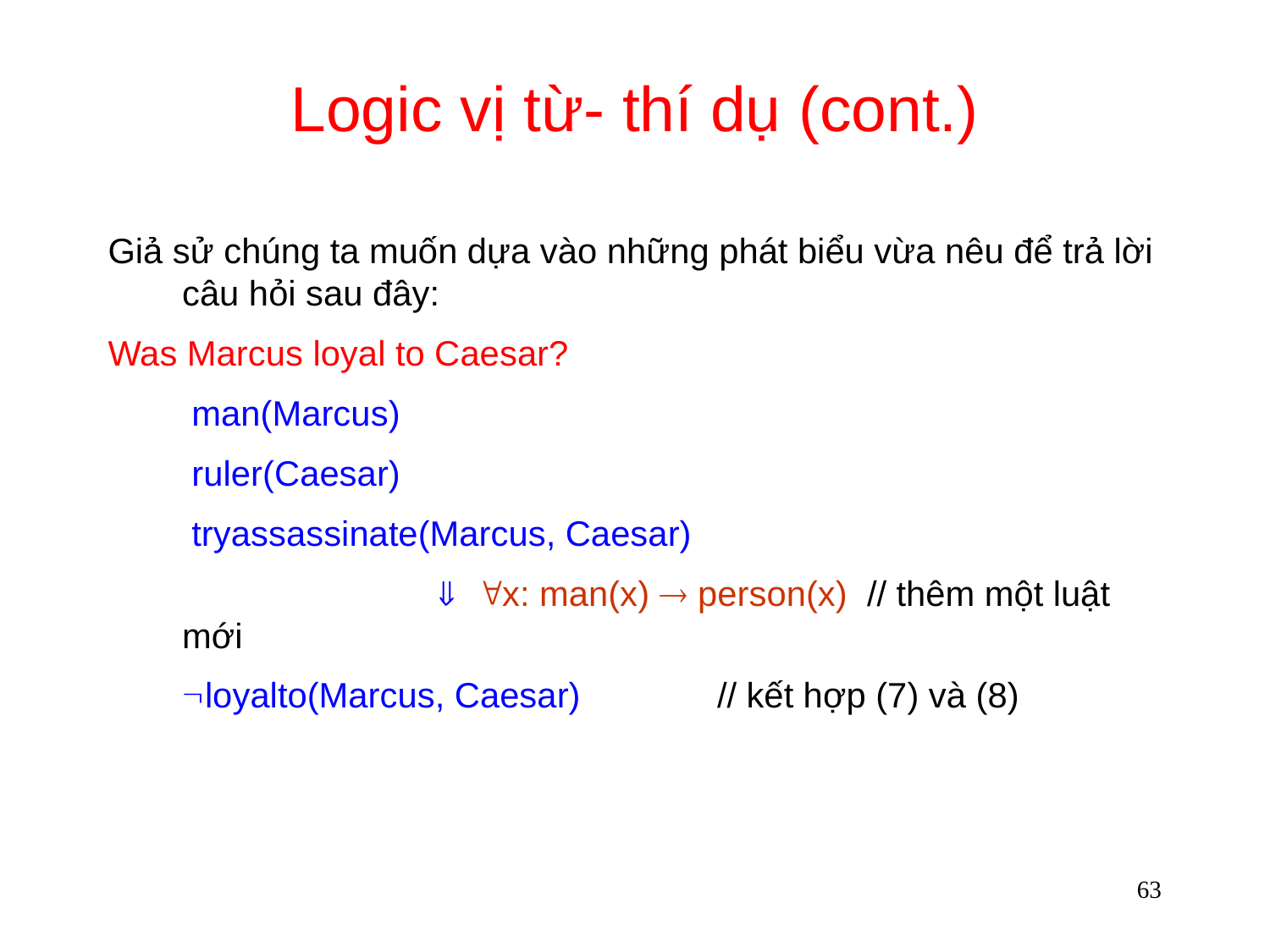

# Logic vị từ- thí dụ (cont.)
Giả sử chúng ta muốn dựa vào những phát biểu vừa nêu để trả lời câu hỏi sau đây:
Was Marcus loyal to Caesar?
	 man(Marcus)
	 ruler(Caesar)
	 tryassassinate(Marcus, Caesar)
			⇓  ∀x: man(x) → person(x)  // thêm một luật mới
	¬loyalto(Marcus, Caesar)              // kết hợp (7) và (8)

63